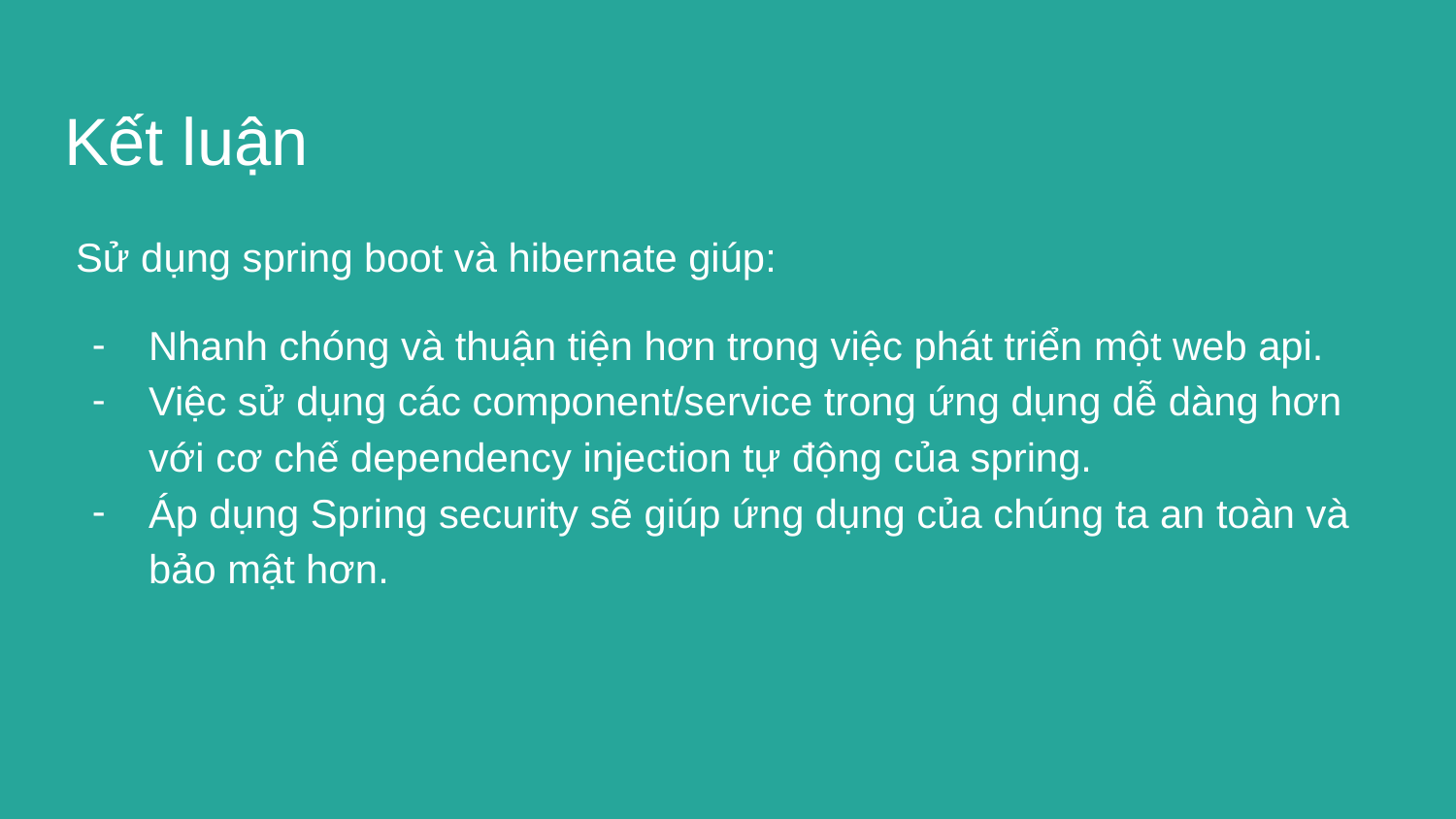

# Kết luận
Sử dụng spring boot và hibernate giúp:
Nhanh chóng và thuận tiện hơn trong việc phát triển một web api.
Việc sử dụng các component/service trong ứng dụng dễ dàng hơn với cơ chế dependency injection tự động của spring.
Áp dụng Spring security sẽ giúp ứng dụng của chúng ta an toàn và bảo mật hơn.